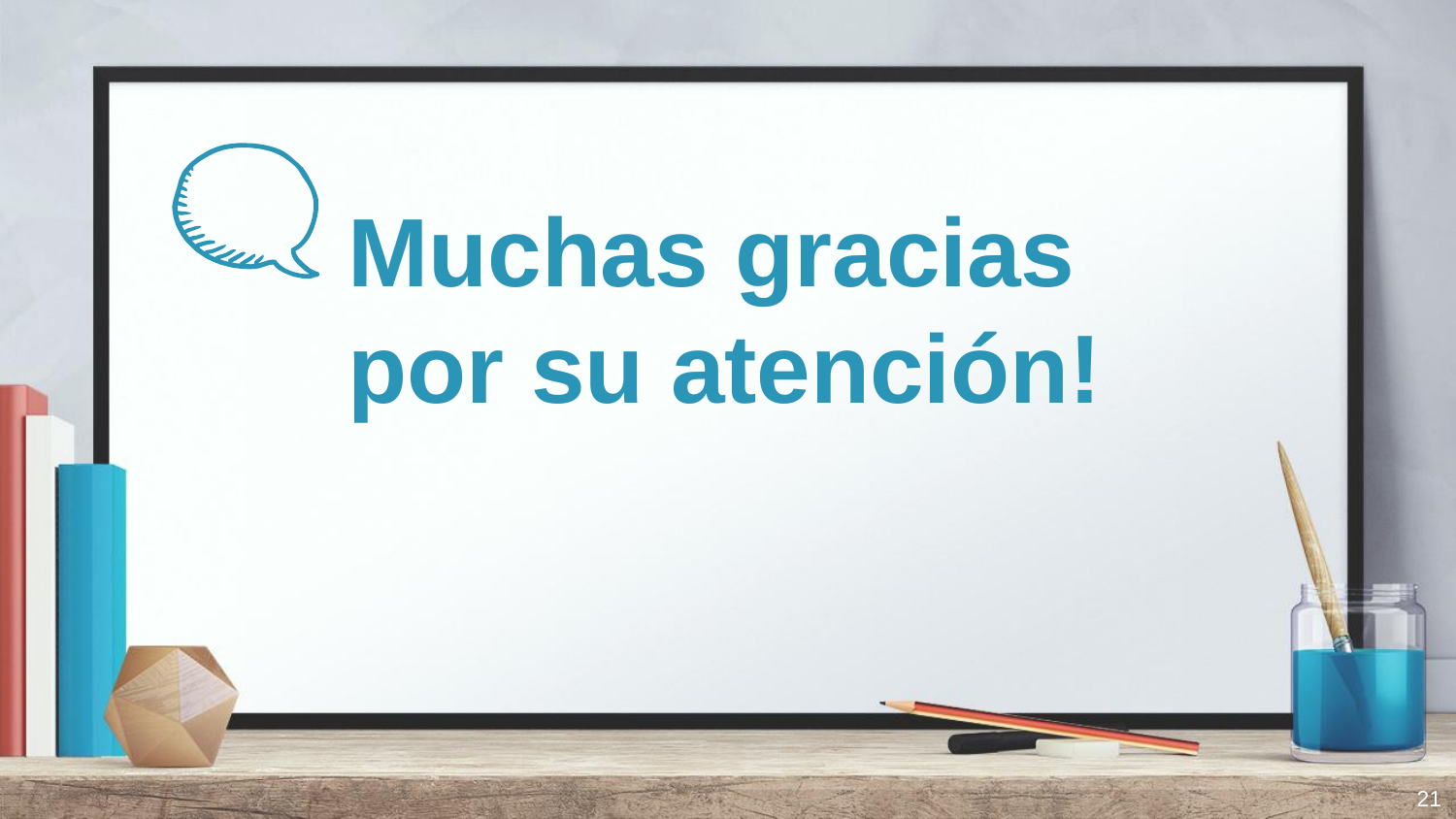

# Muchas gracias por su atención!
21